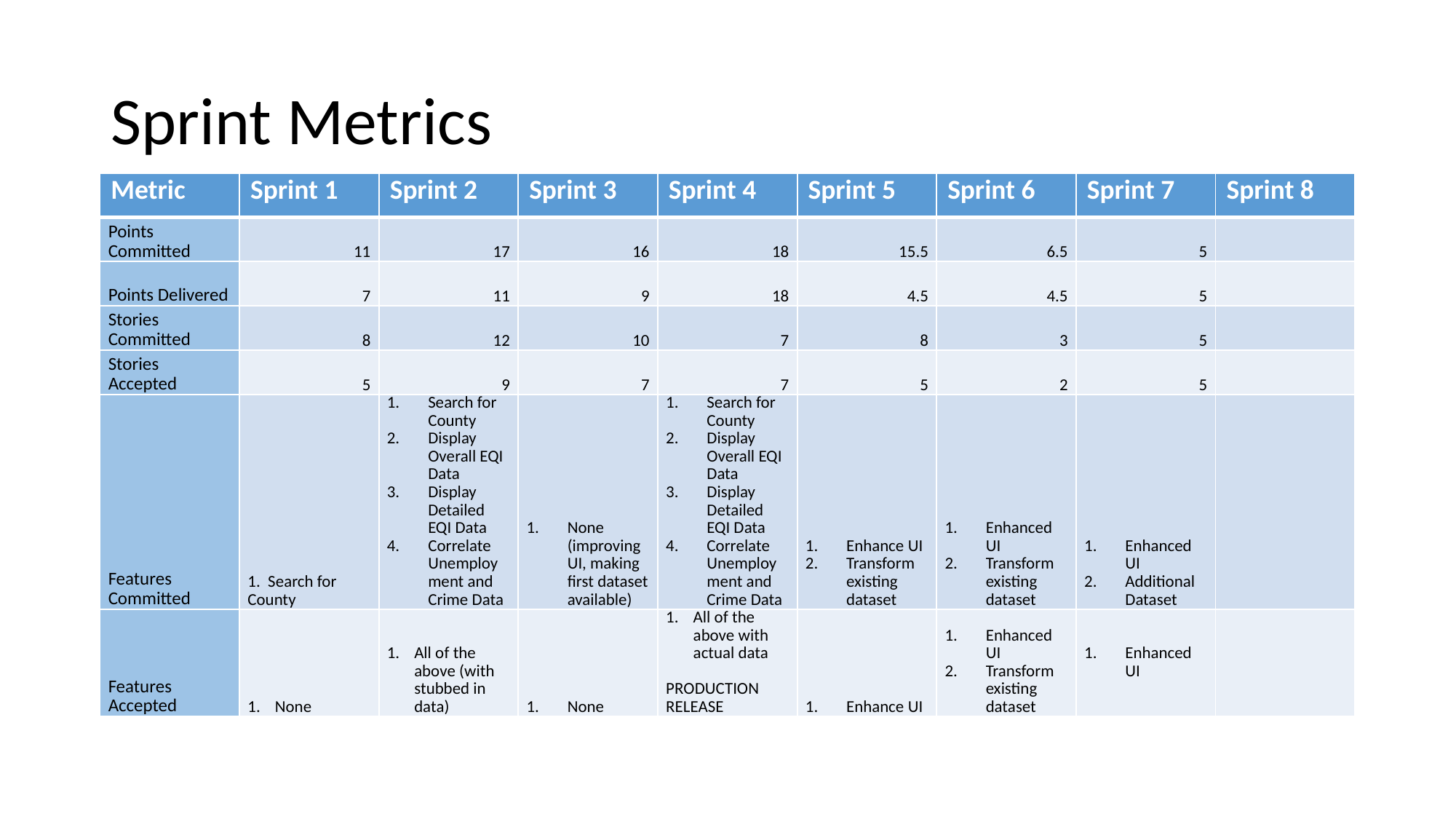

# Sprint Metrics
| Metric | Sprint 1 | Sprint 2 | Sprint 3 | Sprint 4 | Sprint 5 | Sprint 6 | Sprint 7 | Sprint 8 |
| --- | --- | --- | --- | --- | --- | --- | --- | --- |
| Points Committed | 11 | 17 | 16 | 18 | 15.5 | 6.5 | 5 |  |
| Points Delivered | 7 | 11 | 9 | 18 | 4.5 | 4.5 | 5 |  |
| Stories Committed | 8 | 12 | 10 | 7 | 8 | 3 | 5 |  |
| Stories Accepted | 5 | 9 | 7 | 7 | 5 | 2 | 5 |  |
| Features Committed | 1. Search for County | Search for County Display Overall EQI Data Display Detailed EQI Data Correlate Unemployment and Crime Data | None (improving UI, making first dataset available) | Search for County Display Overall EQI Data Display Detailed EQI Data Correlate Unemployment and Crime Data | Enhance UI Transform existing dataset | Enhanced UI Transform existing dataset | Enhanced UI Additional Dataset |  |
| Features Accepted | None | All of the above (with stubbed in data) | None | All of the above with actual data PRODUCTION RELEASE | Enhance UI | Enhanced UI Transform existing dataset | Enhanced UI |  |